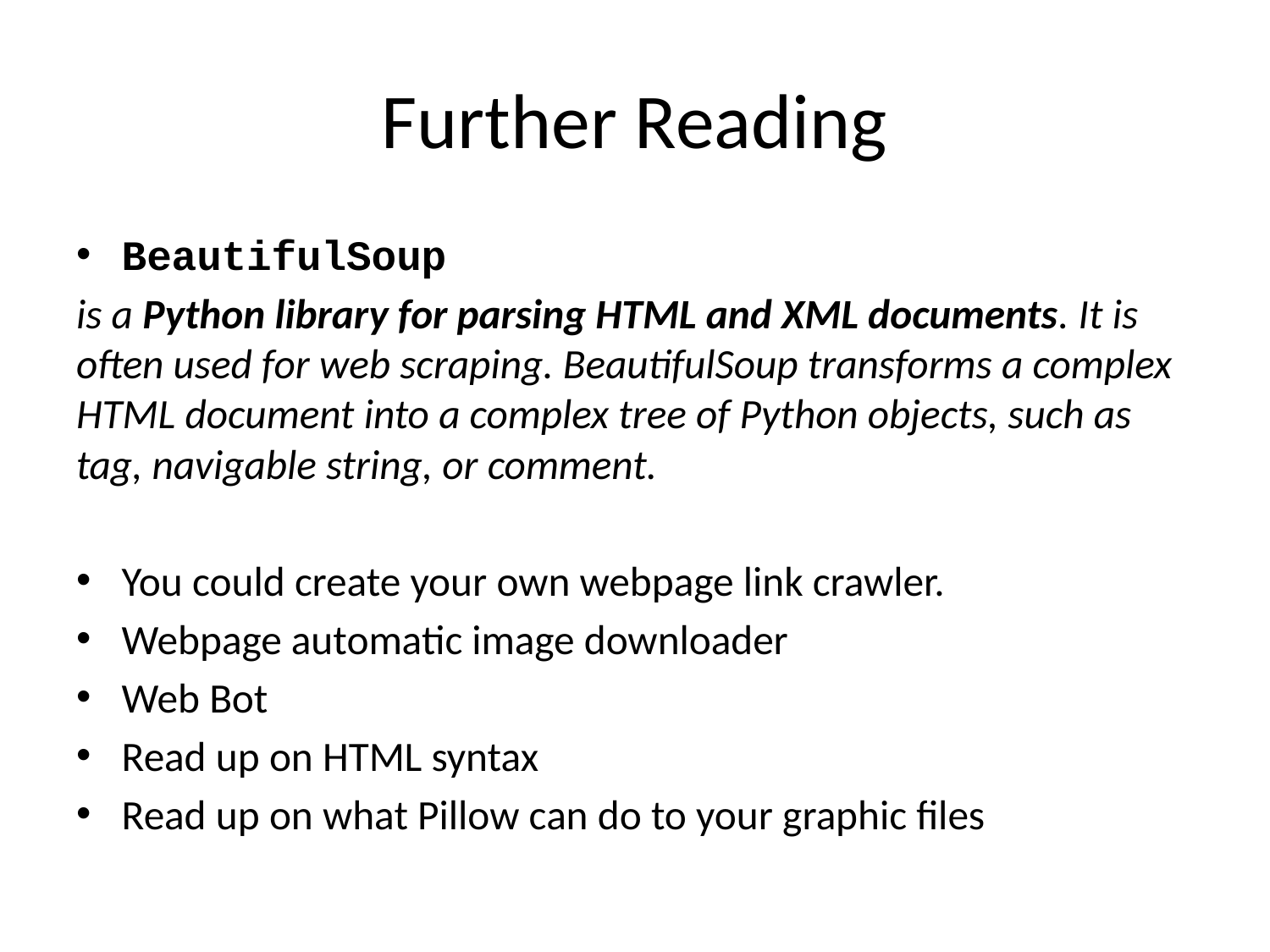

# Further Reading
BeautifulSoup
is a Python library for parsing HTML and XML documents. It is often used for web scraping. BeautifulSoup transforms a complex HTML document into a complex tree of Python objects, such as tag, navigable string, or comment.

You could create your own webpage link crawler.
Webpage automatic image downloader
Web Bot
Read up on HTML syntax
Read up on what Pillow can do to your graphic files